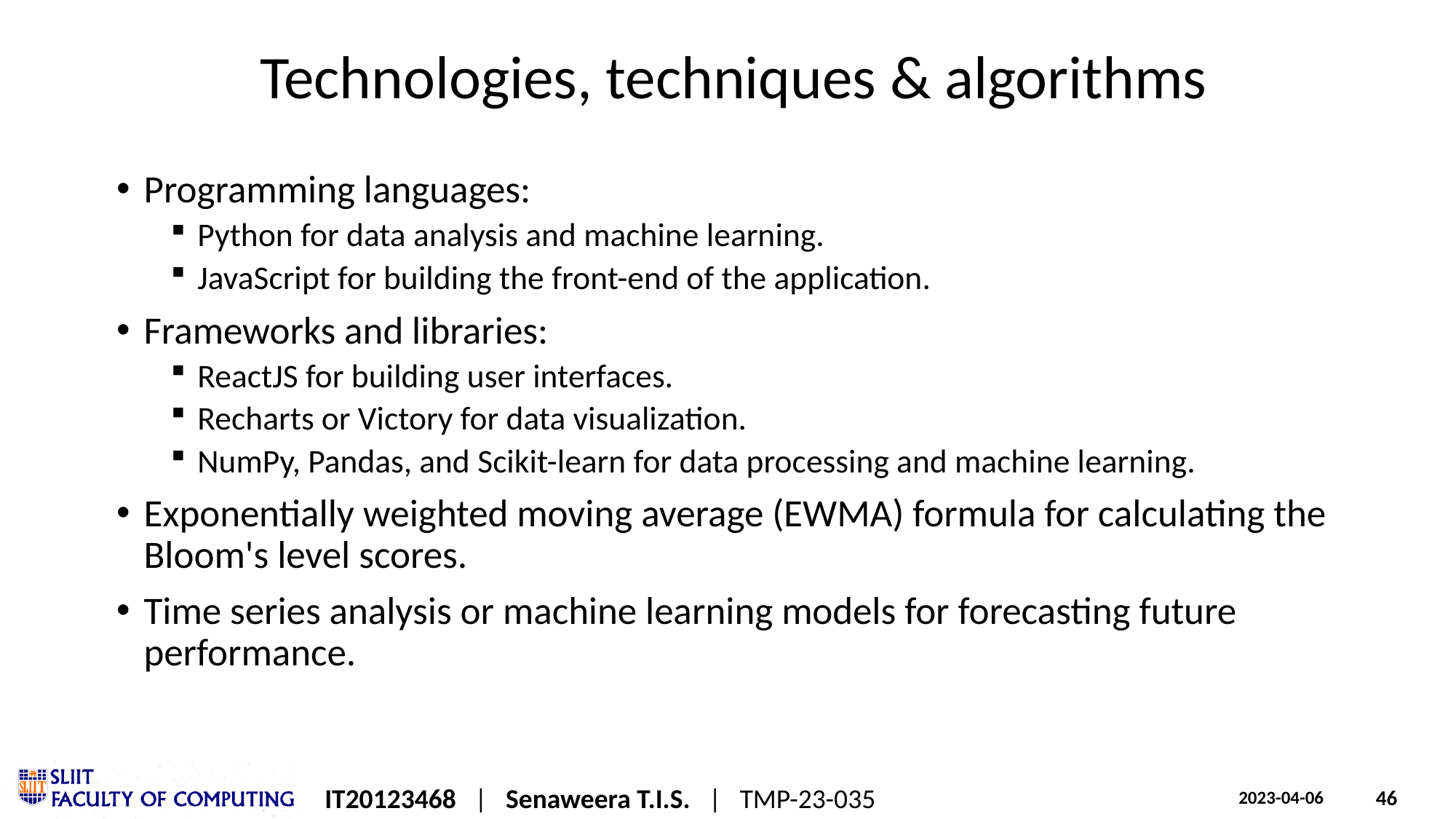

# Technologies, techniques & algorithms
Programming languages:
Python for data analysis and machine learning.
JavaScript for building the front-end of the application.
Frameworks and libraries:
ReactJS for building user interfaces.
Recharts or Victory for data visualization.
NumPy, Pandas, and Scikit-learn for data processing and machine learning.
Exponentially weighted moving average (EWMA) formula for calculating the Bloom's level scores.
Time series analysis or machine learning models for forecasting future performance.
IT20123468   |   Senaweera T.I.S.   |   TMP-23-035